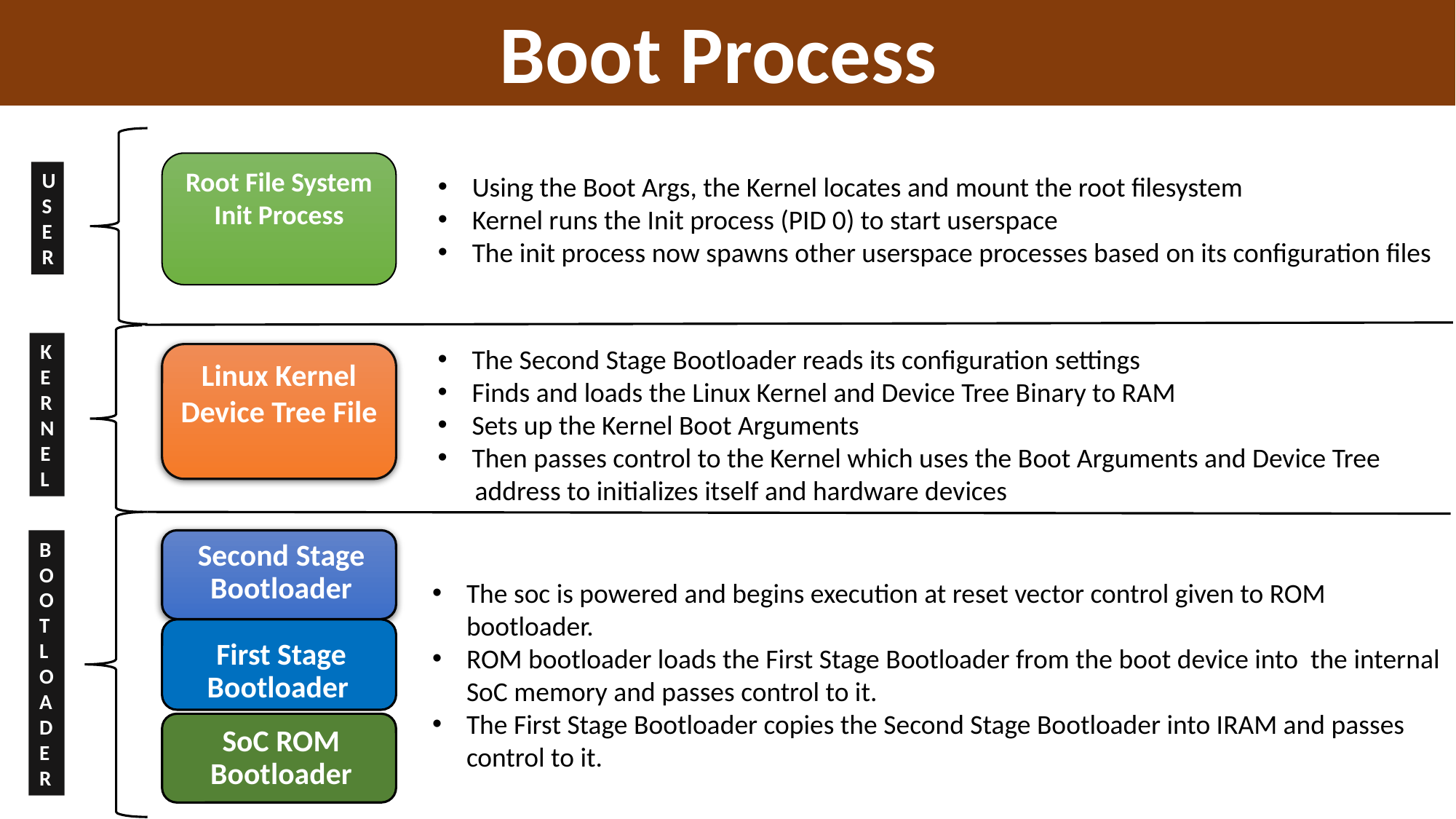

Boot Process

Root File System
Init Process
U
SER
Using the Boot Args, the Kernel locates and mount the root filesystem
Kernel runs the Init process (PID 0) to start userspace
The init process now spawns other userspace processes based on its configuration files

KERNE
L
The Second Stage Bootloader reads its configuration settings
Finds and loads the Linux Kernel and Device Tree Binary to RAM
Sets up the Kernel Boot Arguments
Then passes control to the Kernel which uses the Boot Arguments and Device Tree
      address to initializes itself and hardware devices

Linux Kernel
Device Tree File

B
O
O
T
L
O
A
D
E
R
Second Stage Bootloader

First Stage Bootloader
SoC ROM Bootloader
The soc is powered and begins execution at reset vector control given to ROM bootloader.
ROM bootloader loads the First Stage Bootloader from the boot device into  the internal SoC memory and passes control to it.
The First Stage Bootloader copies the Second Stage Bootloader into IRAM and passes control to it.